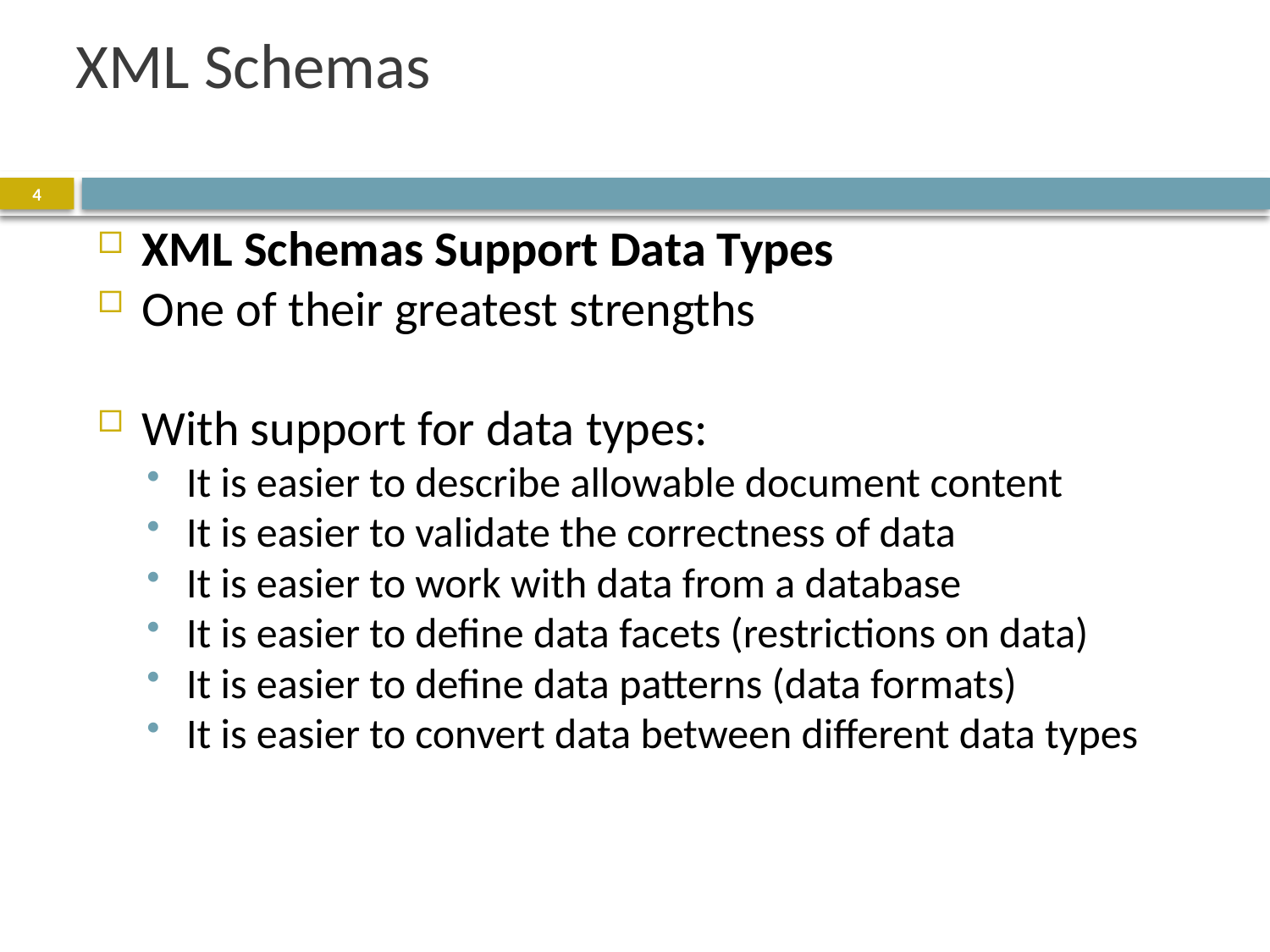

# XML Schemas
4
XML Schemas Support Data Types
One of their greatest strengths

With support for data types:
It is easier to describe allowable document content
It is easier to validate the correctness of data
It is easier to work with data from a database
It is easier to define data facets (restrictions on data)
It is easier to define data patterns (data formats)
It is easier to convert data between different data types